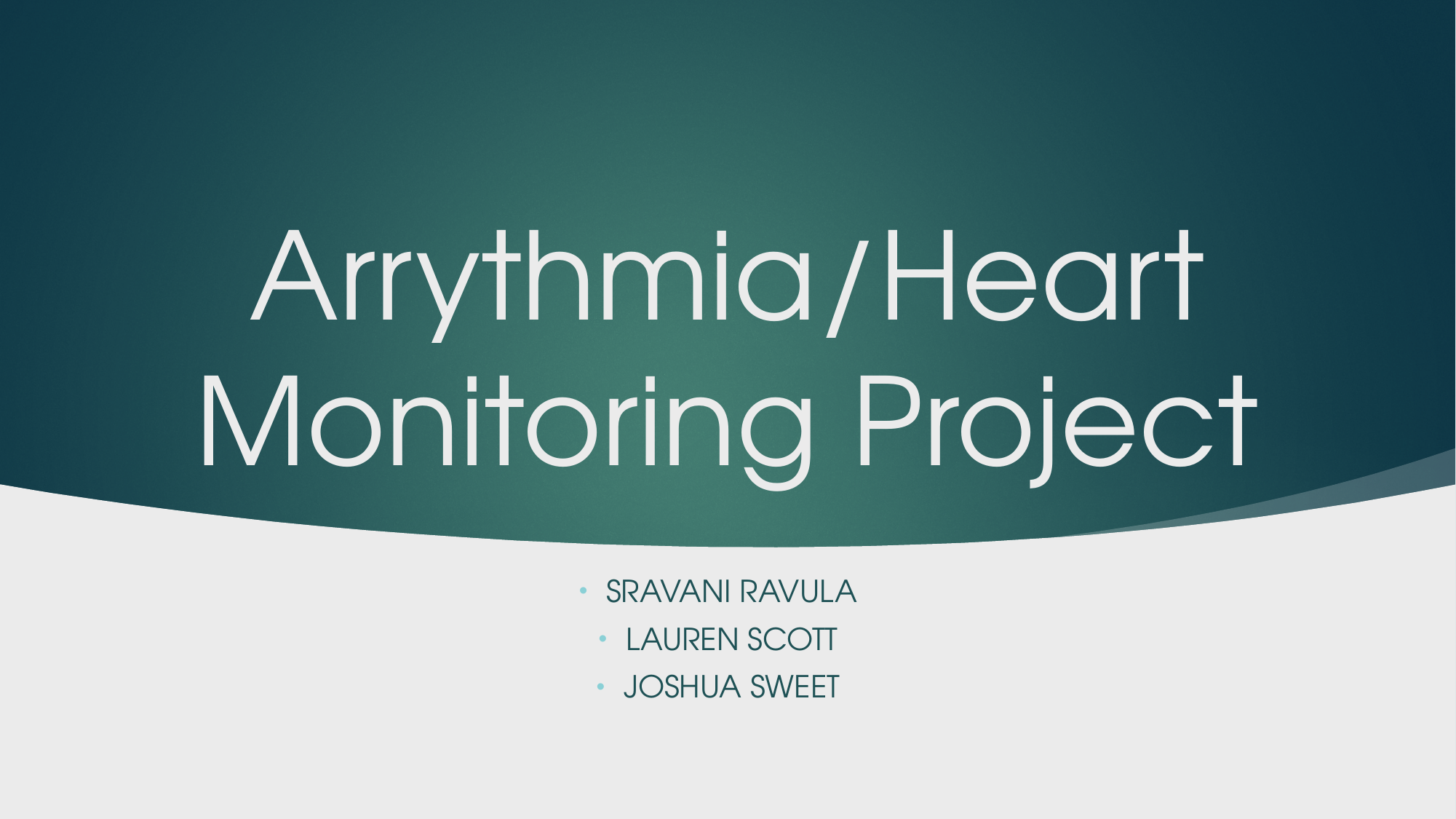

# Arrythmia/Heart Monitoring Project

Sravani Ravula
Lauren Scott
Joshua Sweet